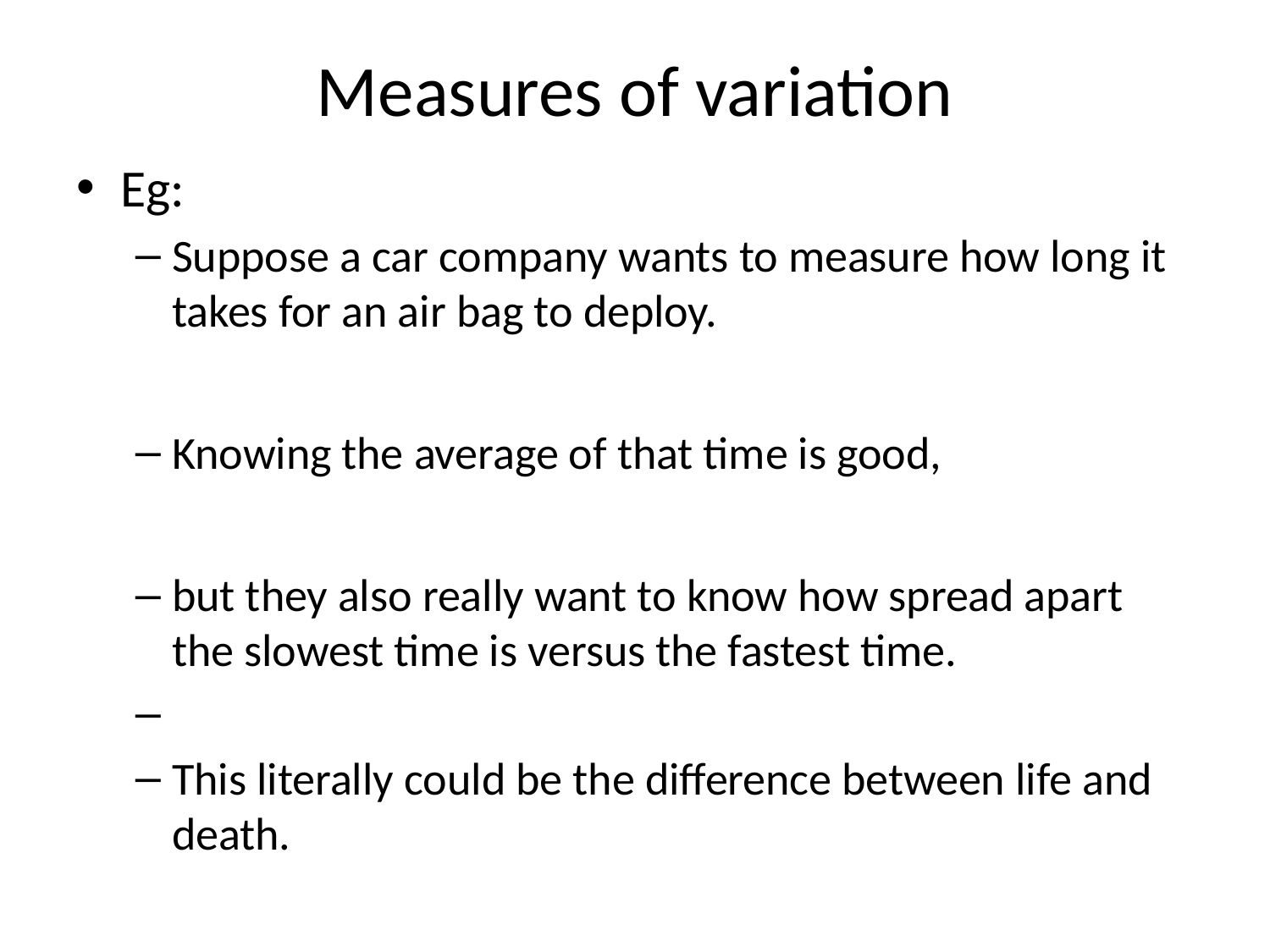

# Measures of variation
Eg:
Suppose a car company wants to measure how long it takes for an air bag to deploy.

Knowing the average of that time is good,

but they also really want to know how spread apart the slowest time is versus the fastest time.

This literally could be the difference between life and death.